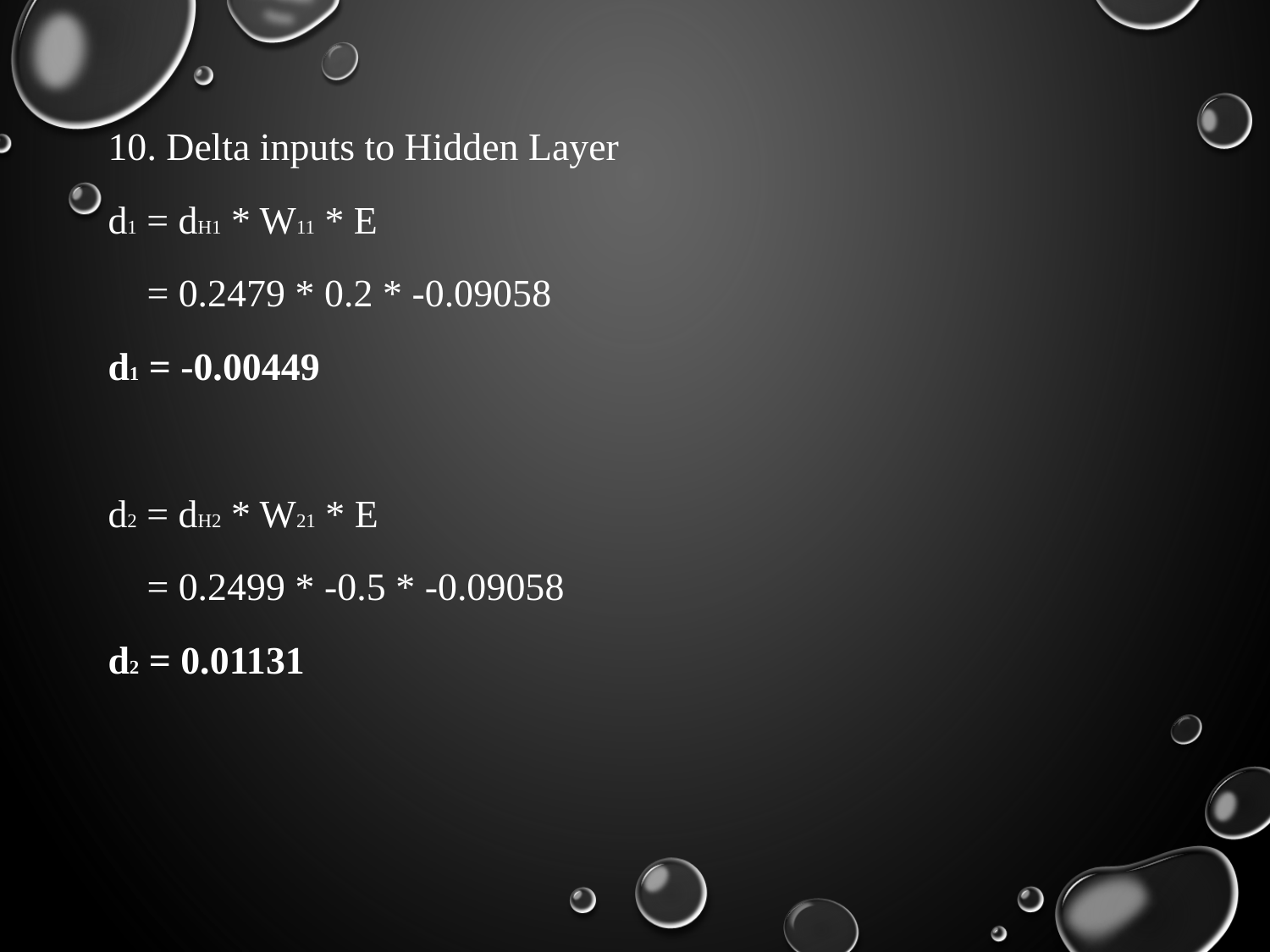

10. Delta inputs to Hidden Layer
d1 = dH1 * W11 * E
    = 0.2479 * 0.2 * -0.09058
d1 = -0.00449

d2 = dH2 * W21 * E
    = 0.2499 * -0.5 * -0.09058
d2 = 0.01131